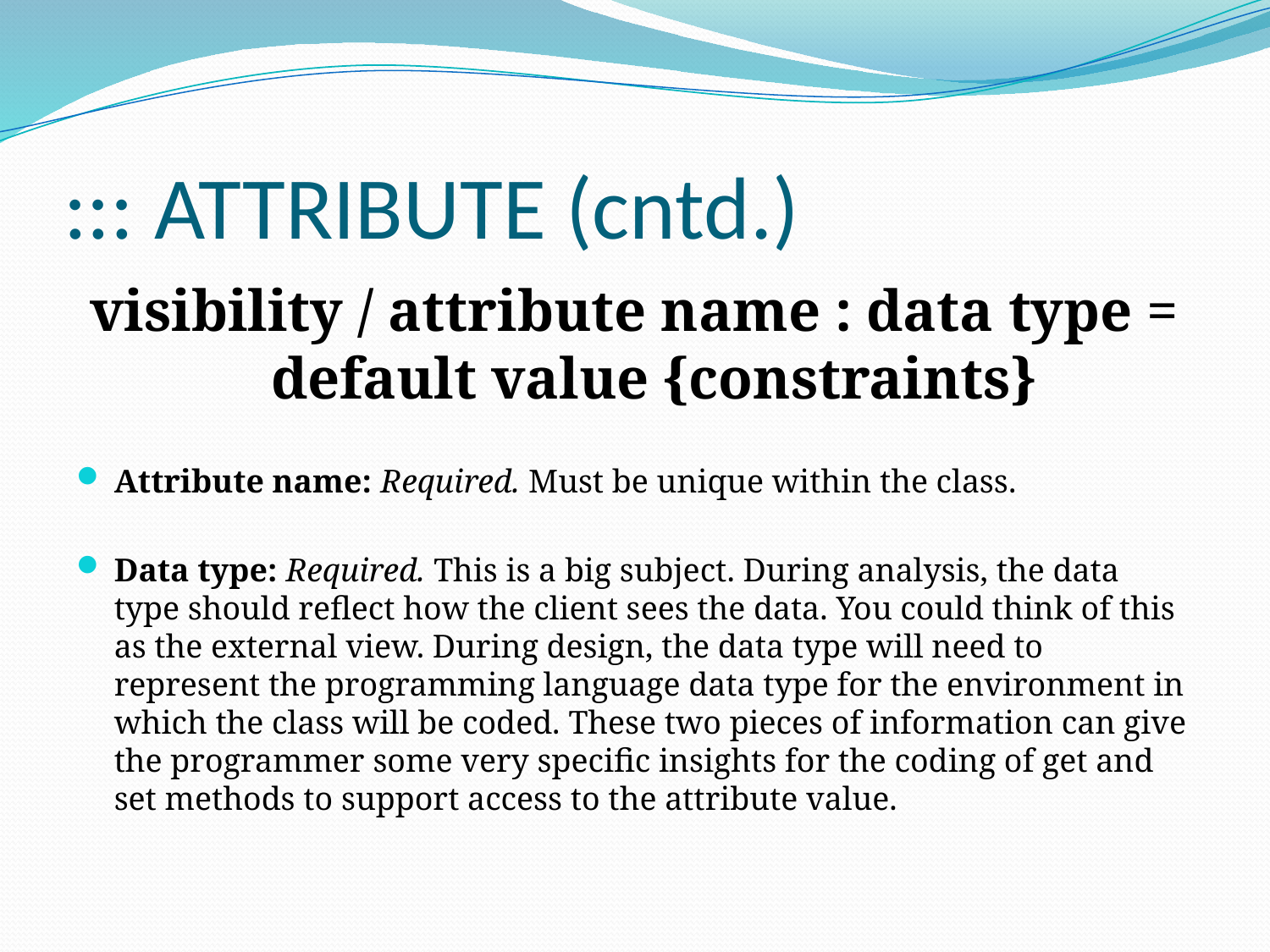

# ::: ATTRIBUTE (cntd.)
visibility / attribute name : data type = default value {constraints}

Attribute name: Required. Must be unique within the class.

Data type: Required. This is a big subject. During analysis, the data type should reflect how the client sees the data. You could think of this as the external view. During design, the data type will need to represent the programming language data type for the environment in which the class will be coded. These two pieces of information can give the programmer some very specific insights for the coding of get and set methods to support access to the attribute value.